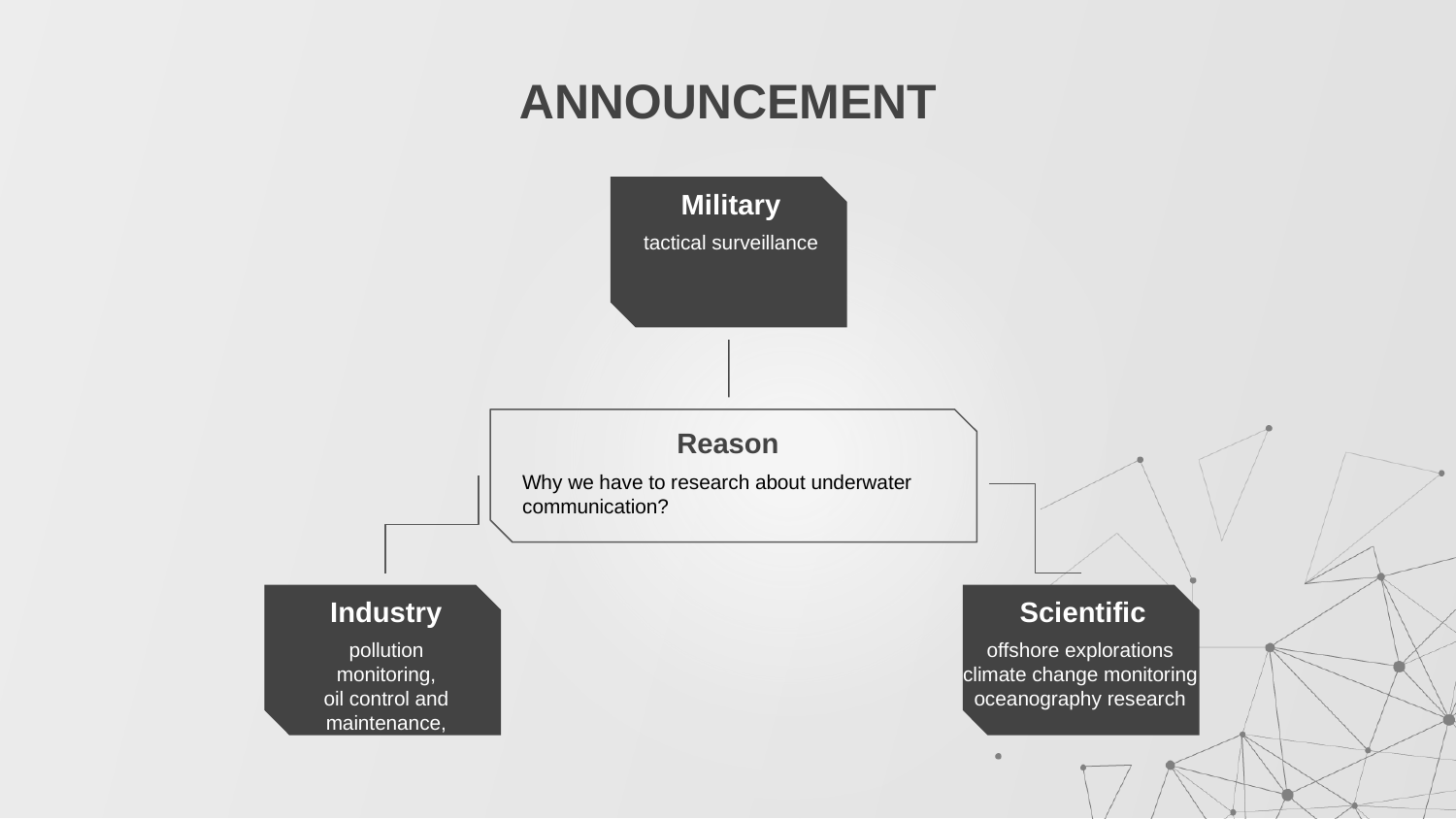

# ANNOUNCEMENT
Military

tactical surveillance

Reason
Why we have to research about underwater communication?
Industry
Scientific

pollution monitoring,
oil control and maintenance,
offshore explorations
climate change monitoring
oceanography research